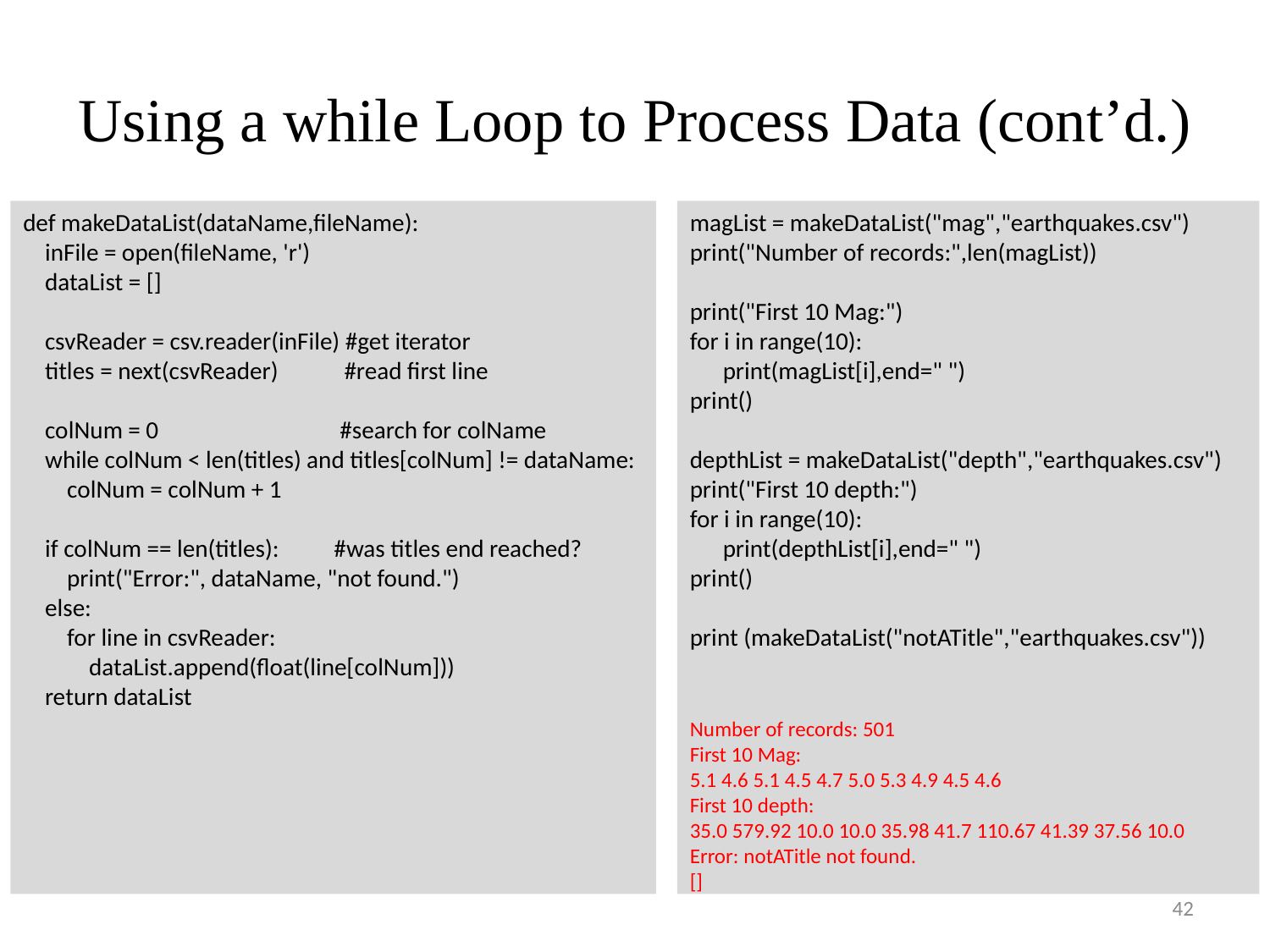

# Using a while Loop to Process Data (cont’d.)
def makeDataList(dataName,fileName):
    inFile = open(fileName, 'r')
    dataList = []

    csvReader = csv.reader(inFile) #get iterator
    titles = next(csvReader)            #read first line

    colNum = 0                                 #search for colName
    while colNum < len(titles) and titles[colNum] != dataName:
        colNum = colNum + 1

    if colNum == len(titles):          #was titles end reached?
        print("Error:", dataName, "not found.")
    else:
        for line in csvReader:
            dataList.append(float(line[colNum]))
    return dataList

magList = makeDataList("mag","earthquakes.csv")
print("Number of records:",len(magList))

print("First 10 Mag:")
for i in range(10):
      print(magList[i],end=" ")
print()

depthList = makeDataList("depth","earthquakes.csv")
print("First 10 depth:")
for i in range(10):
      print(depthList[i],end=" ")
print()

print (makeDataList("notATitle","earthquakes.csv"))

Number of records: 501
First 10 Mag:
5.1 4.6 5.1 4.5 4.7 5.0 5.3 4.9 4.5 4.6
First 10 depth:
35.0 579.92 10.0 10.0 35.98 41.7 110.67 41.39 37.56 10.0
Error: notATitle not found.
[]
42